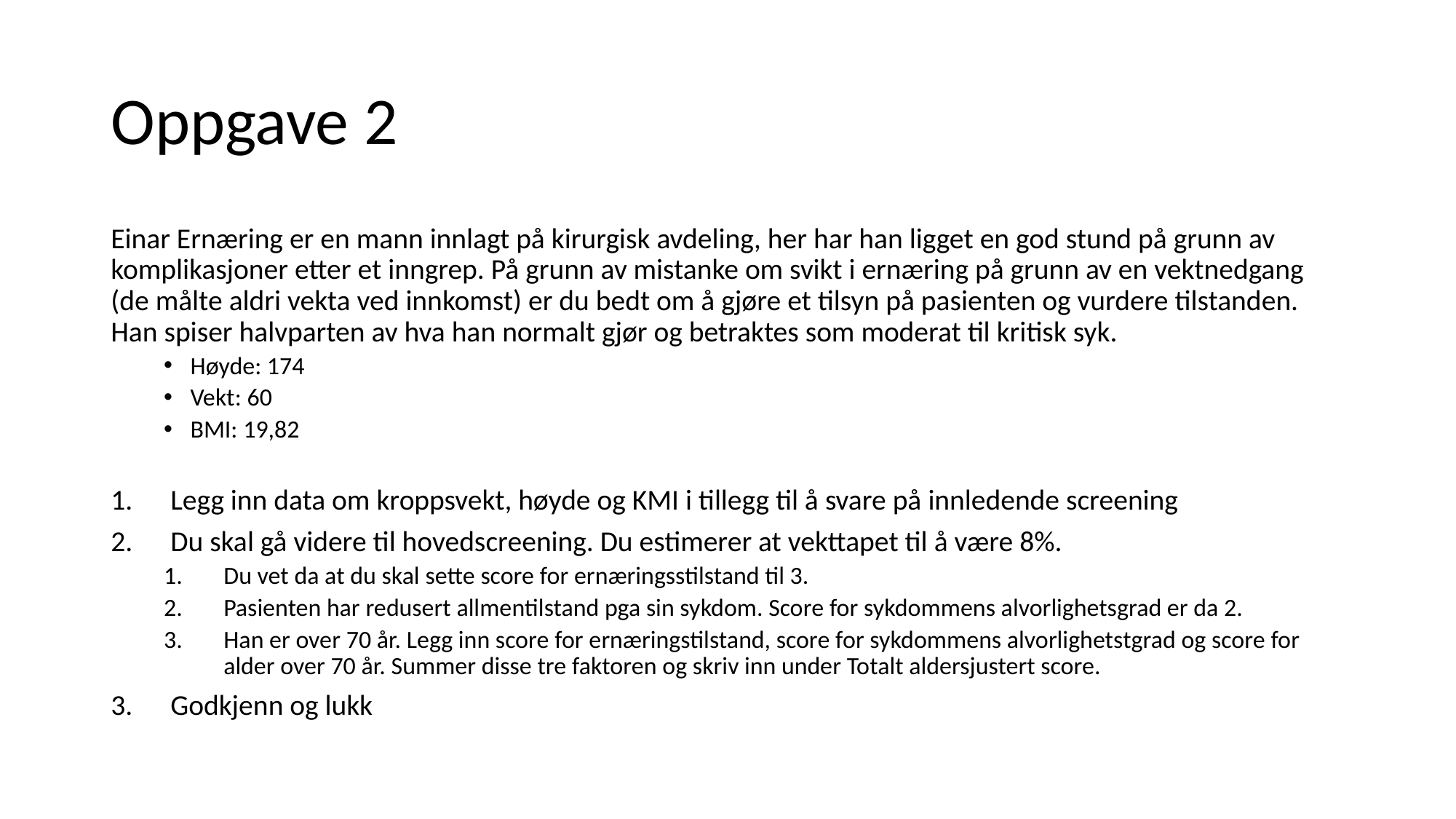

# Oppgave 2
Einar Ernæring er en mann innlagt på kirurgisk avdeling, her har han ligget en god stund på grunn av komplikasjoner etter et inngrep. På grunn av mistanke om svikt i ernæring på grunn av en vektnedgang (de målte aldri vekta ved innkomst) er du bedt om å gjøre et tilsyn på pasienten og vurdere tilstanden. Han spiser halvparten av hva han normalt gjør og betraktes som moderat til kritisk syk.
Høyde: 174
Vekt: 60
BMI: 19,82

Legg inn data om kroppsvekt, høyde og KMI i tillegg til å svare på innledende screening
Du skal gå videre til hovedscreening. Du estimerer at vekttapet til å være 8%.
Du vet da at du skal sette score for ernæringsstilstand til 3.
Pasienten har redusert allmentilstand pga sin sykdom. Score for sykdommens alvorlighetsgrad er da 2.
Han er over 70 år. Legg inn score for ernæringstilstand, score for sykdommens alvorlighetstgrad og score for alder over 70 år. Summer disse tre faktoren og skriv inn under Totalt aldersjustert score.
Godkjenn og lukk